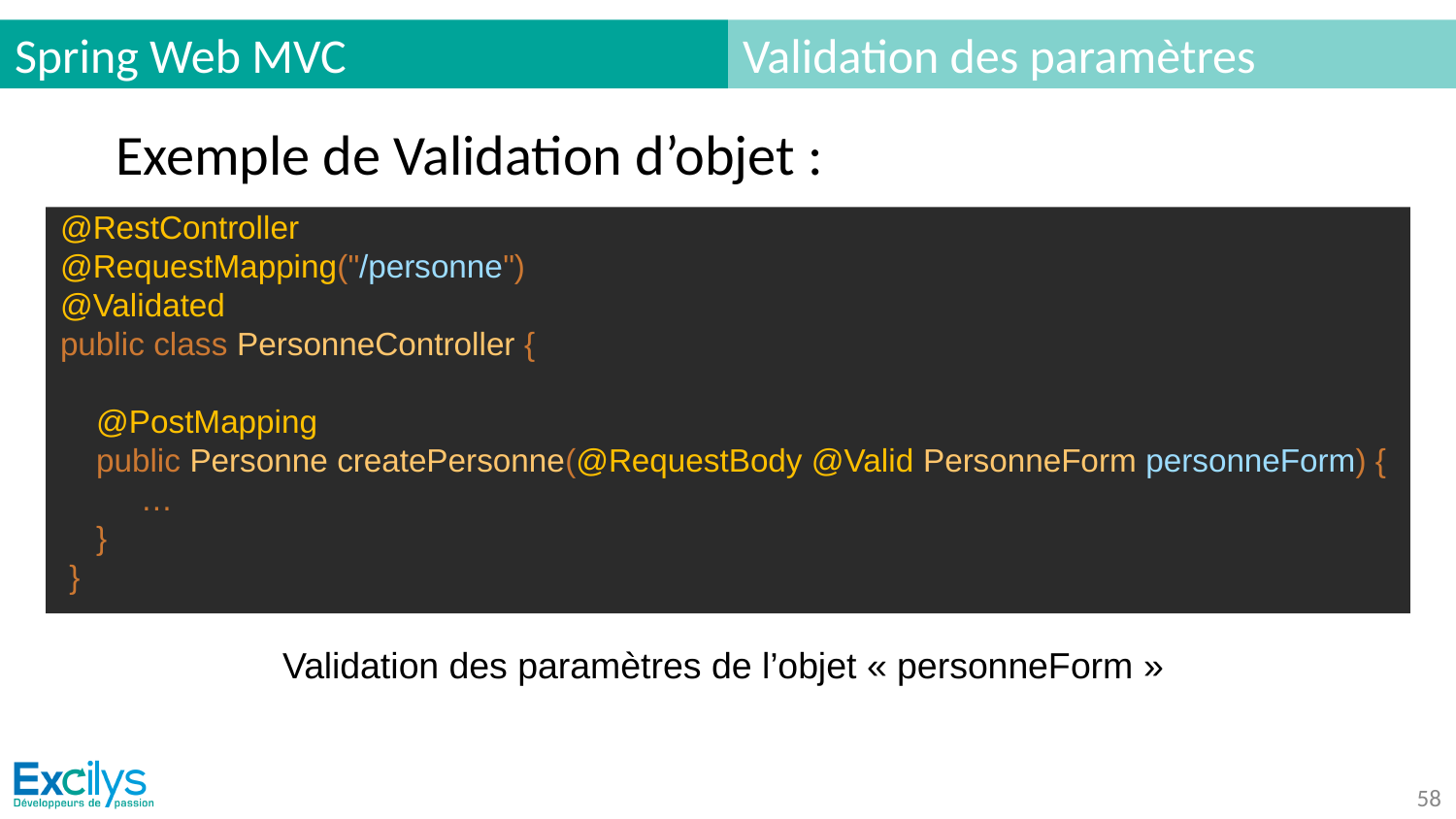

# Spring Web MVC
Validation des paramètres
Exemple de Validation d’objet :

@RestController
@RequestMapping("/personne")
@Validated
public class PersonneController {

    @PostMapping
    public Personne createPersonne(@RequestBody @Valid PersonneForm personneForm) {
         …
    }
 }

Validation des paramètres de l’objet « personneForm »
58